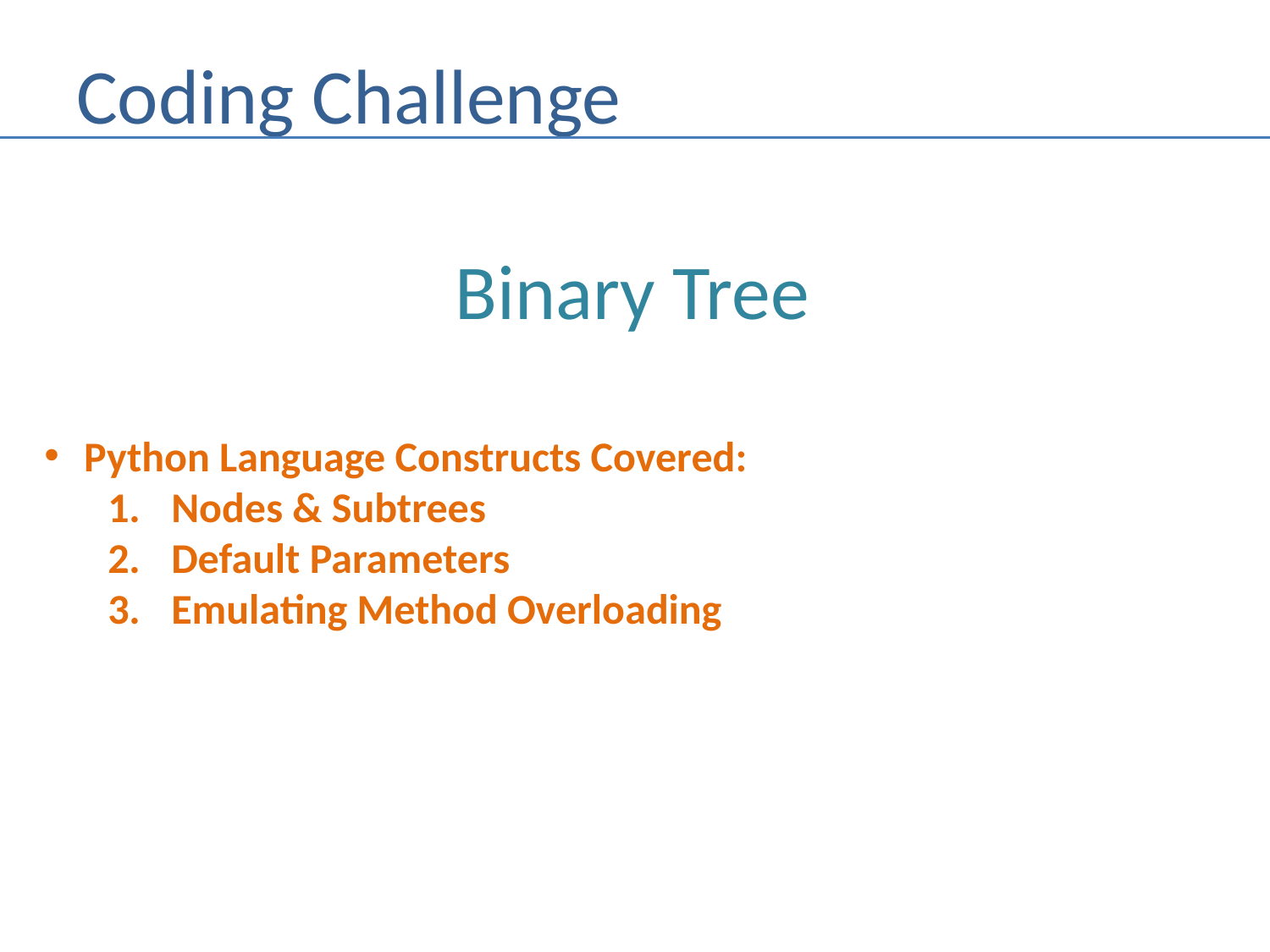

# Coding Challenge
Binary Tree
Python Language Constructs Covered:
Nodes & Subtrees
Default Parameters
Emulating Method Overloading